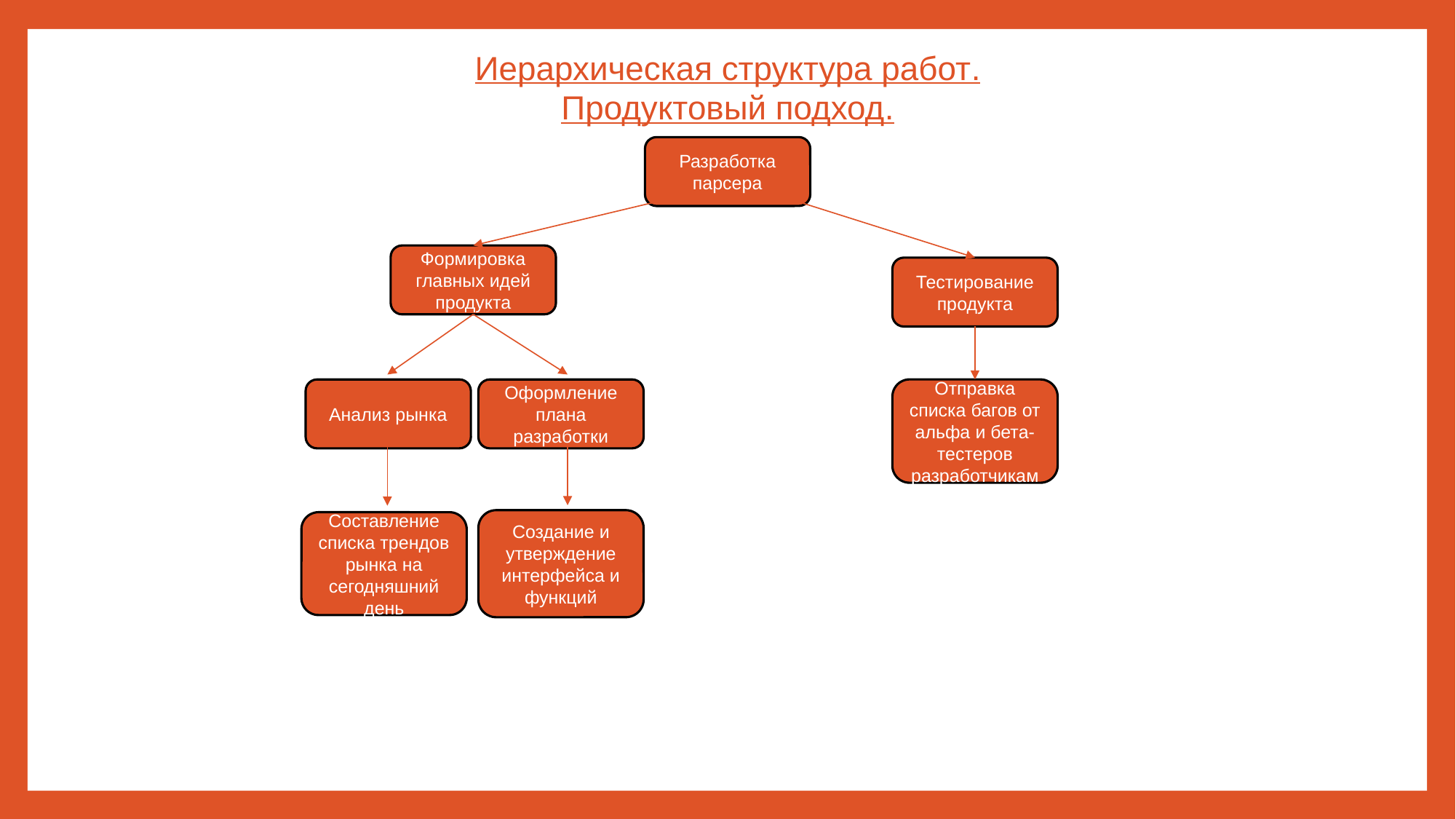

Иерархическая структура работ.
Продуктовый подход.
Разработка парсера
Формировка главных идей продукта
Тестирование продукта
Отправка списка багов от альфа и бета-тестеров разработчикам
Анализ рынка
Оформление плана разработки
Создание и утверждение интерфейса и функций
Составление списка трендов рынка на сегодняшний день